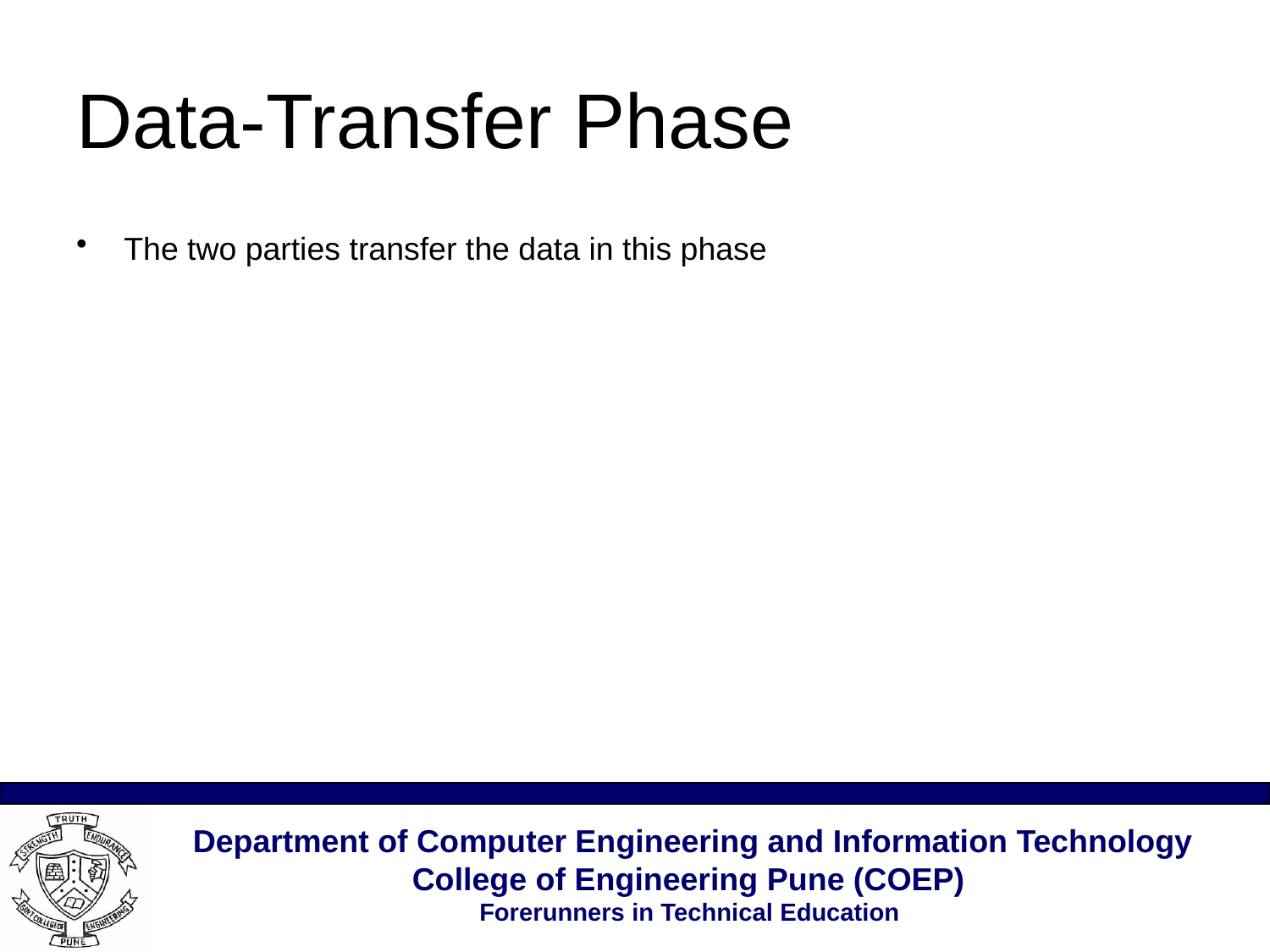

# Data-Transfer Phase
The two parties transfer the data in this phase